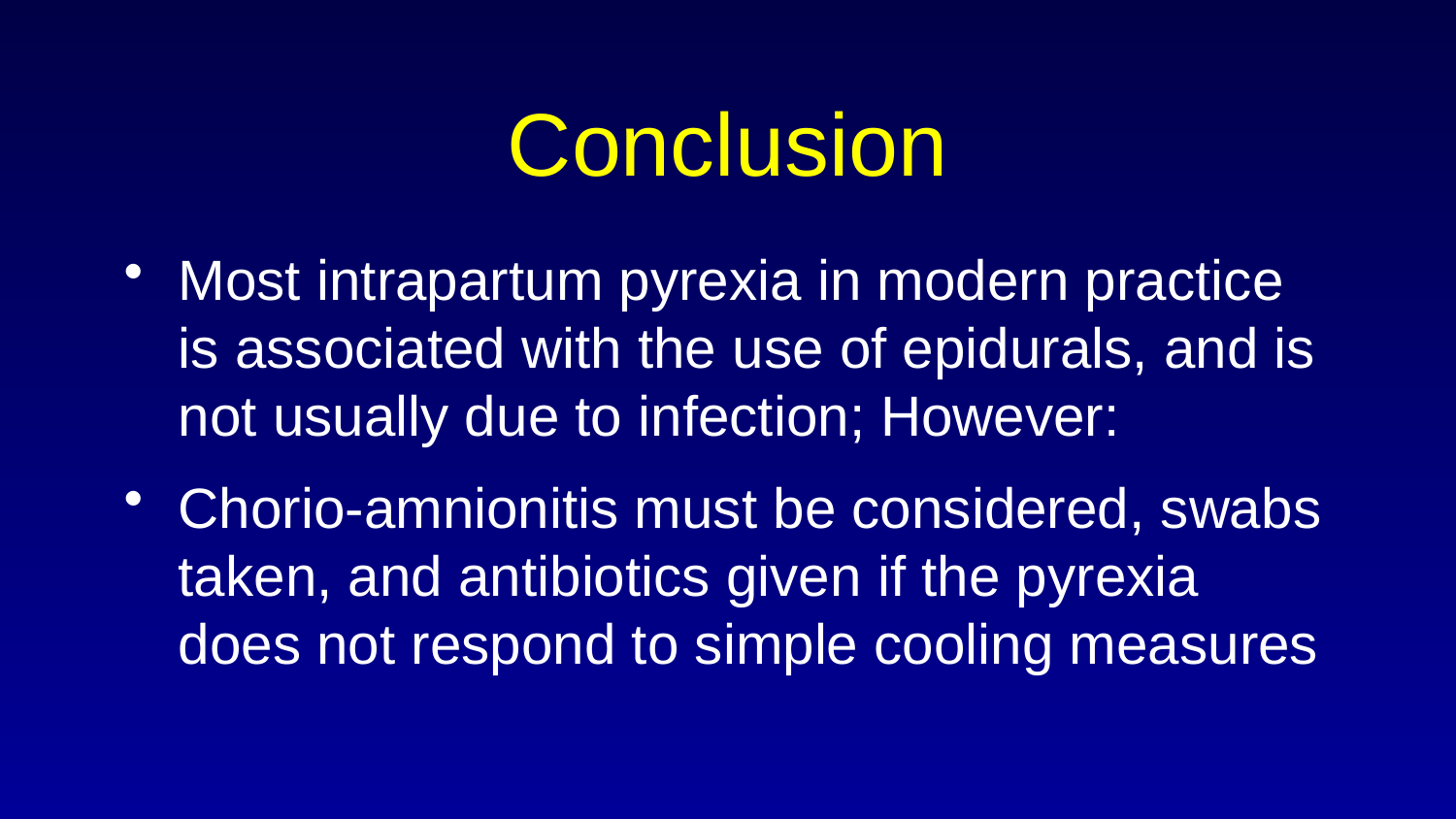

# Conclusion
Most intrapartum pyrexia in modern practice is associated with the use of epidurals, and is not usually due to infection; However:
Chorio-amnionitis must be considered, swabs taken, and antibiotics given if the pyrexia does not respond to simple cooling measures